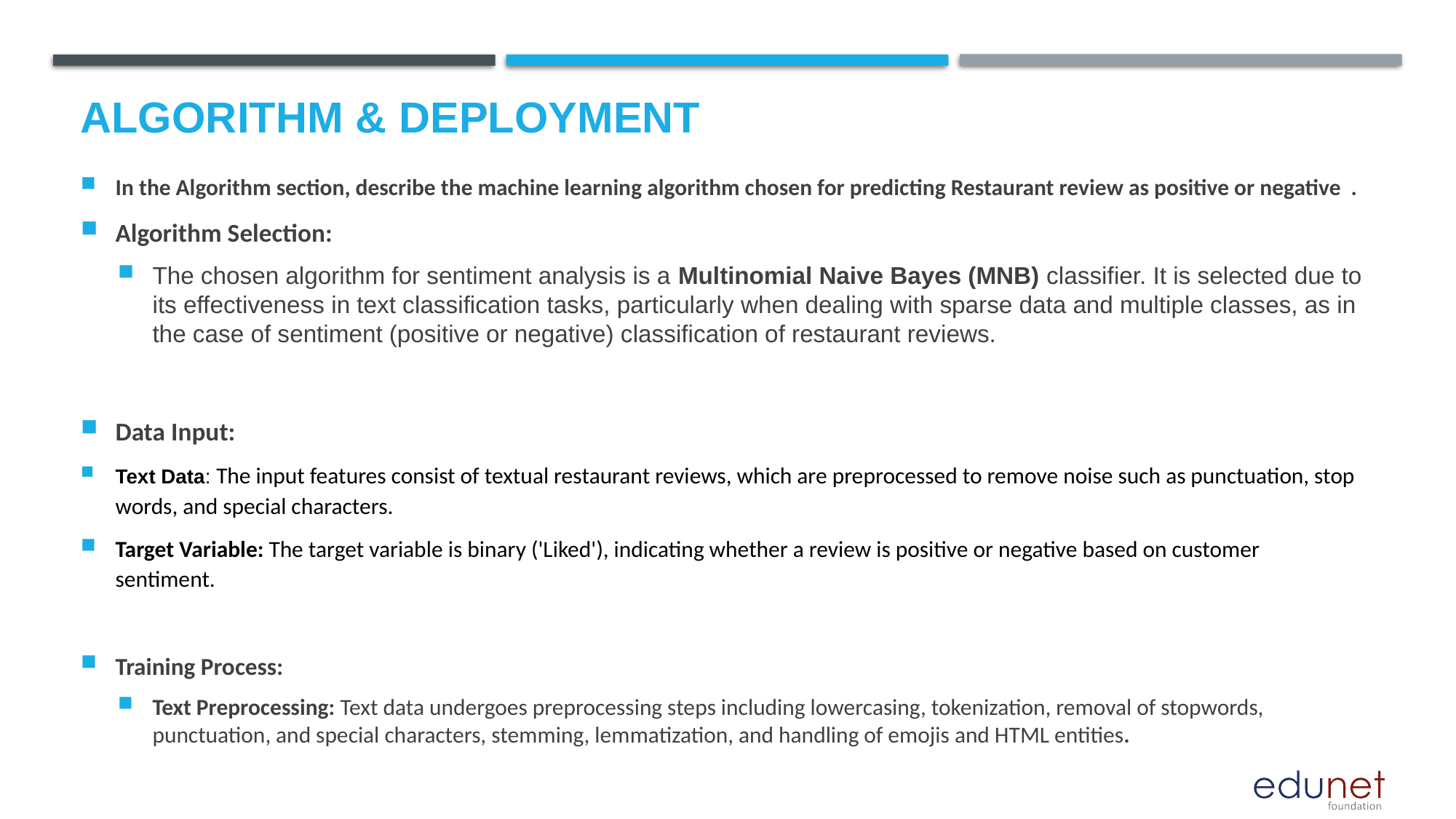

# Algorithm & Deployment
In the Algorithm section, describe the machine learning algorithm chosen for predicting Restaurant review as positive or negative  .
Algorithm Selection:
The chosen algorithm for sentiment analysis is a Multinomial Naive Bayes (MNB) classifier. It is selected due to its effectiveness in text classification tasks, particularly when dealing with sparse data and multiple classes, as in the case of sentiment (positive or negative) classification of restaurant reviews.

Data Input:
Text Data: The input features consist of textual restaurant reviews, which are preprocessed to remove noise such as punctuation, stop words, and special characters.
Target Variable: The target variable is binary ('Liked'), indicating whether a review is positive or negative based on customer sentiment.

Training Process:
Text Preprocessing: Text data undergoes preprocessing steps including lowercasing, tokenization, removal of stopwords, punctuation, and special characters, stemming, lemmatization, and handling of emojis and HTML entities.